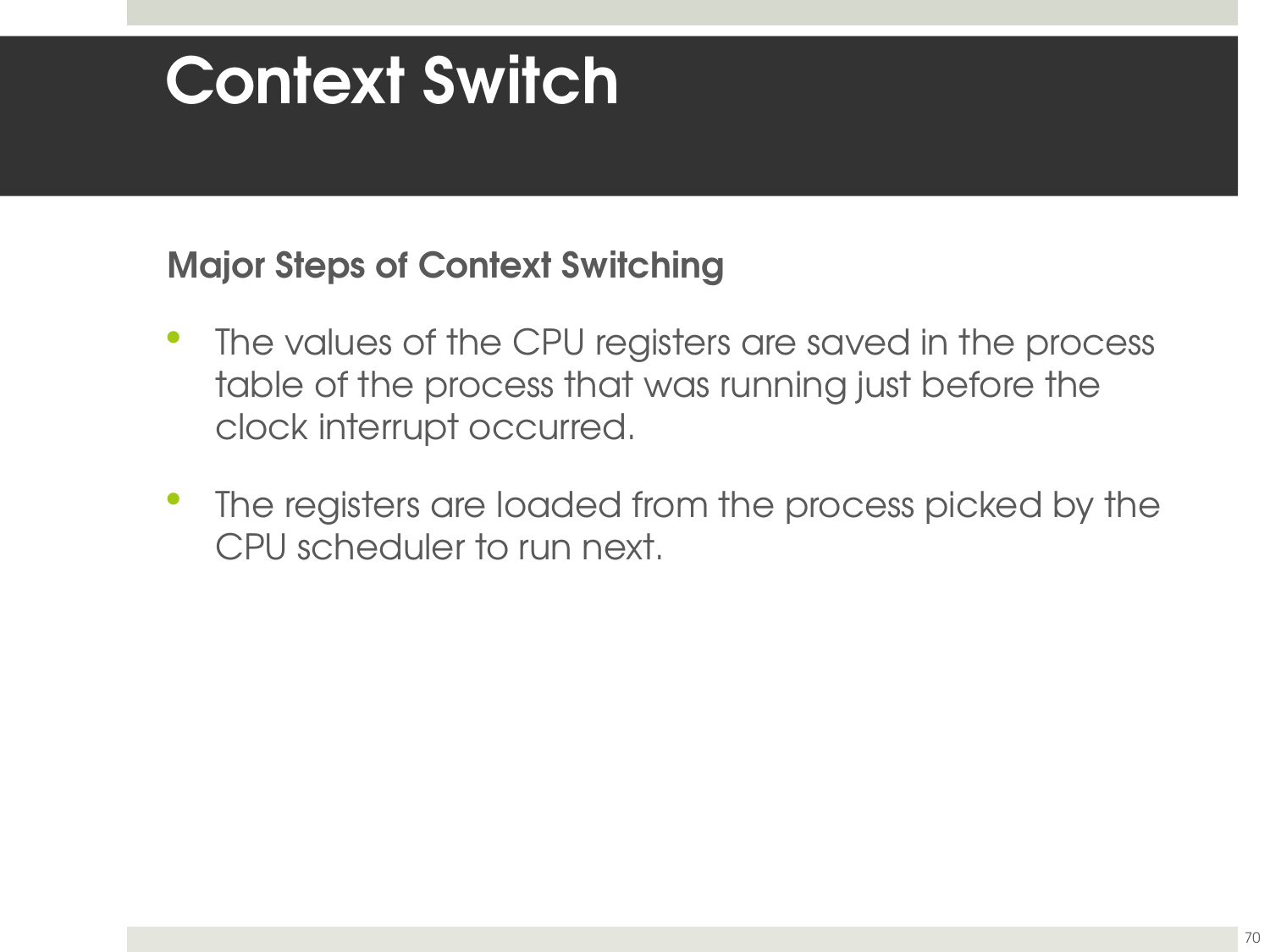

# Context Switch
Major Steps of Context Switching
The values of the CPU registers are saved in the process table of the process that was running just before the clock interrupt occurred.
The registers are loaded from the process picked by the CPU scheduler to run next.

70